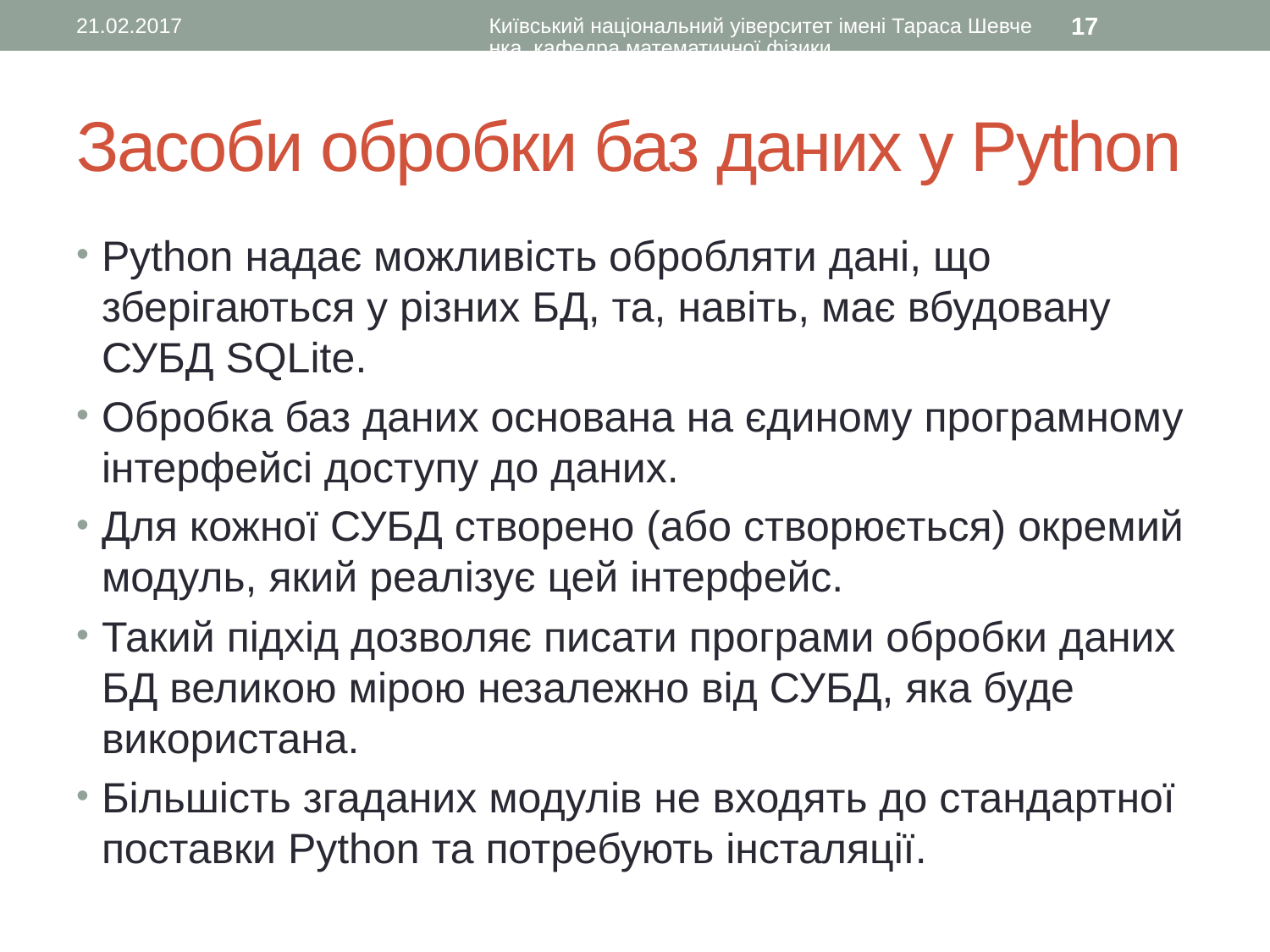

21.02.2017
Київський національний уіверситет імені Тараса Шевченка, кафедра математичної фізики
17
# Засоби обробки баз даних у Python
Python надає можливість обробляти дані, що зберігаються у різних БД, та, навіть, має вбудовану СУБД SQLite.
Обробка баз даних основана на єдиному програмному інтерфейсі доступу до даних.
Для кожної СУБД створено (або створюється) окремий модуль, який реалізує цей інтерфейс.
Такий підхід дозволяє писати програми обробки даних БД великою мірою незалежно від СУБД, яка буде використана.
Більшість згаданих модулів не входять до стандартної поставки Python та потребують інсталяції.